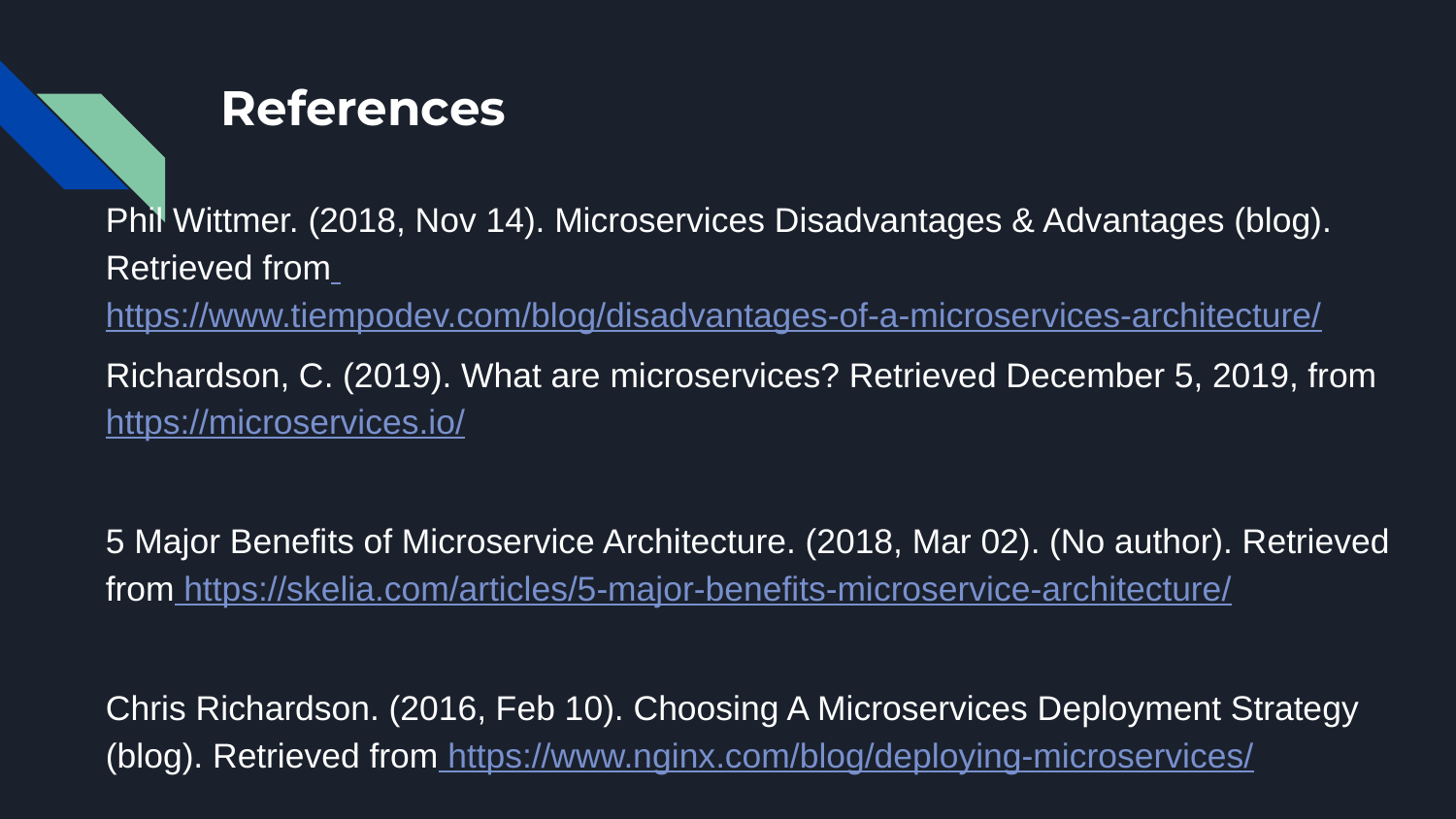

# References
Phil Wittmer. (2018, Nov 14). Microservices Disadvantages & Advantages (blog). Retrieved from https://www.tiempodev.com/blog/disadvantages-of-a-microservices-architecture/
Richardson, C. (2019). What are microservices? Retrieved December 5, 2019, from https://microservices.io/

5 Major Benefits of Microservice Architecture. (2018, Mar 02). (No author). Retrieved from https://skelia.com/articles/5-major-benefits-microservice-architecture/

Chris Richardson. (2016, Feb 10). Choosing A Microservices Deployment Strategy (blog). Retrieved from https://www.nginx.com/blog/deploying-microservices/